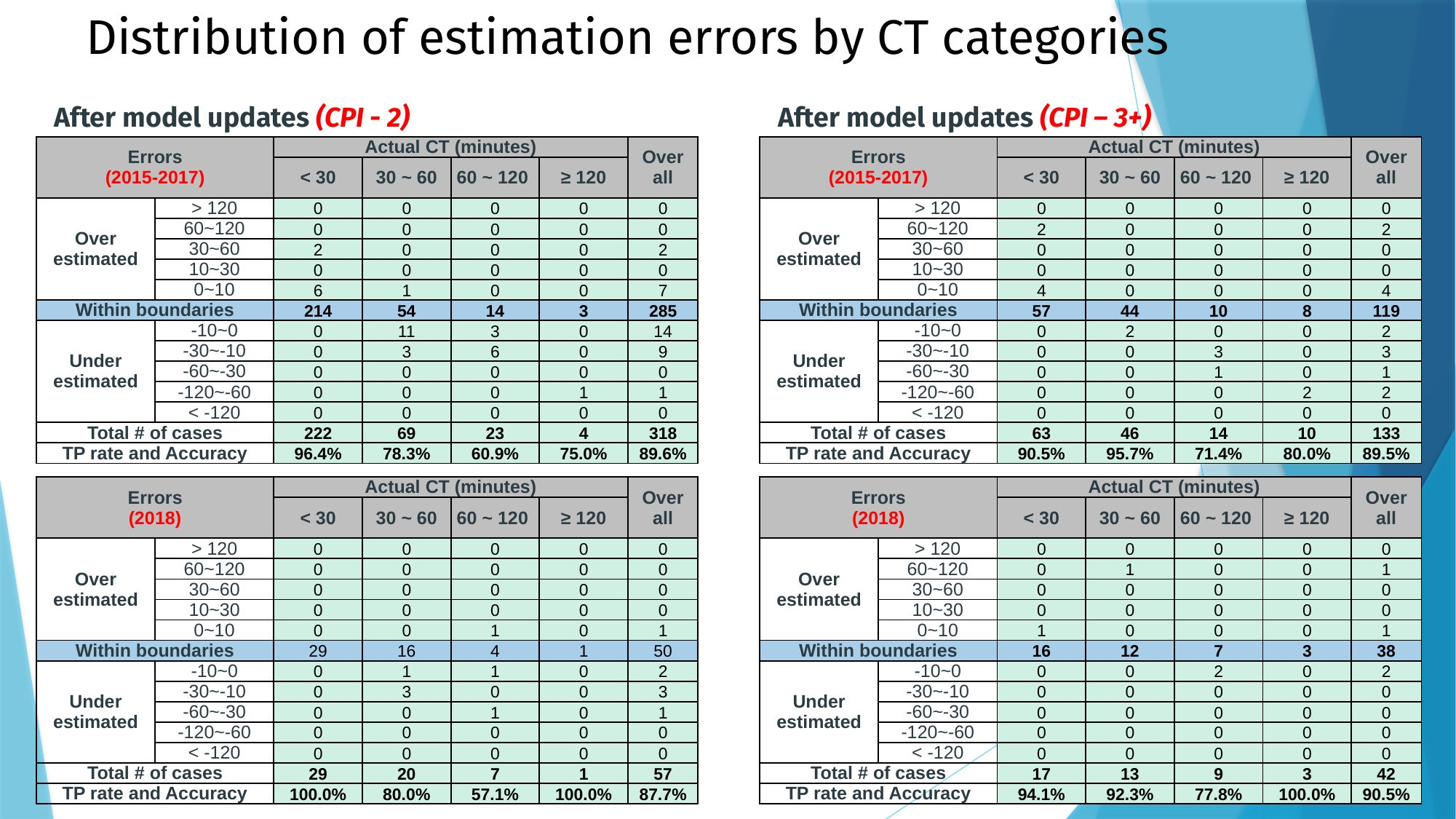

# Distribution of estimation errors by CT categories
After model updates (CPI - 2)
After model updates (CPI – 3+)
| Errors (2015-2017) |  | Actual CT (minutes) |  |  |  | Over all |
| --- | --- | --- | --- | --- | --- | --- |
|  |  | < 30 | 30 ~ 60 | 60 ~ 120 | ≥ 120 |  |
| Over estimated | > 120 | 0 | 0 | 0 | 0 | 0 |
|  | 60~120 | 0 | 0 | 0 | 0 | 0 |
|  | 30~60 | 2 | 0 | 0 | 0 | 2 |
|  | 10~30 | 0 | 0 | 0 | 0 | 0 |
|  | 0~10 | 6 | 1 | 0 | 0 | 7 |
| Within boundaries |  | 214 | 54 | 14 | 3 | 285 |
| Under estimated | -10~0 | 0 | 11 | 3 | 0 | 14 |
|  | -30~-10 | 0 | 3 | 6 | 0 | 9 |
|  | -60~-30 | 0 | 0 | 0 | 0 | 0 |
|  | -120~-60 | 0 | 0 | 0 | 1 | 1 |
|  | < -120 | 0 | 0 | 0 | 0 | 0 |
| Total # of cases |  | 222 | 69 | 23 | 4 | 318 |
| TP rate and Accuracy |  | 96.4% | 78.3% | 60.9% | 75.0% | 89.6% |
| Errors (2015-2017) |  | Actual CT (minutes) |  |  |  | Over all |
| --- | --- | --- | --- | --- | --- | --- |
|  |  | < 30 | 30 ~ 60 | 60 ~ 120 | ≥ 120 |  |
| Over estimated | > 120 | 0 | 0 | 0 | 0 | 0 |
|  | 60~120 | 2 | 0 | 0 | 0 | 2 |
|  | 30~60 | 0 | 0 | 0 | 0 | 0 |
|  | 10~30 | 0 | 0 | 0 | 0 | 0 |
|  | 0~10 | 4 | 0 | 0 | 0 | 4 |
| Within boundaries |  | 57 | 44 | 10 | 8 | 119 |
| Under estimated | -10~0 | 0 | 2 | 0 | 0 | 2 |
|  | -30~-10 | 0 | 0 | 3 | 0 | 3 |
|  | -60~-30 | 0 | 0 | 1 | 0 | 1 |
|  | -120~-60 | 0 | 0 | 0 | 2 | 2 |
|  | < -120 | 0 | 0 | 0 | 0 | 0 |
| Total # of cases |  | 63 | 46 | 14 | 10 | 133 |
| TP rate and Accuracy |  | 90.5% | 95.7% | 71.4% | 80.0% | 89.5% |
| Errors (2018) |  | Actual CT (minutes) |  |  |  | Over all |
| --- | --- | --- | --- | --- | --- | --- |
|  |  | < 30 | 30 ~ 60 | 60 ~ 120 | ≥ 120 |  |
| Over estimated | > 120 | 0 | 0 | 0 | 0 | 0 |
|  | 60~120 | 0 | 0 | 0 | 0 | 0 |
|  | 30~60 | 0 | 0 | 0 | 0 | 0 |
|  | 10~30 | 0 | 0 | 0 | 0 | 0 |
|  | 0~10 | 0 | 0 | 1 | 0 | 1 |
| Within boundaries |  | 29 | 16 | 4 | 1 | 50 |
| Under estimated | -10~0 | 0 | 1 | 1 | 0 | 2 |
|  | -30~-10 | 0 | 3 | 0 | 0 | 3 |
|  | -60~-30 | 0 | 0 | 1 | 0 | 1 |
|  | -120~-60 | 0 | 0 | 0 | 0 | 0 |
|  | < -120 | 0 | 0 | 0 | 0 | 0 |
| Total # of cases |  | 29 | 20 | 7 | 1 | 57 |
| TP rate and Accuracy |  | 100.0% | 80.0% | 57.1% | 100.0% | 87.7% |
| Errors (2018) |  | Actual CT (minutes) |  |  |  | Over all |
| --- | --- | --- | --- | --- | --- | --- |
|  |  | < 30 | 30 ~ 60 | 60 ~ 120 | ≥ 120 |  |
| Over estimated | > 120 | 0 | 0 | 0 | 0 | 0 |
|  | 60~120 | 0 | 1 | 0 | 0 | 1 |
|  | 30~60 | 0 | 0 | 0 | 0 | 0 |
|  | 10~30 | 0 | 0 | 0 | 0 | 0 |
|  | 0~10 | 1 | 0 | 0 | 0 | 1 |
| Within boundaries |  | 16 | 12 | 7 | 3 | 38 |
| Under estimated | -10~0 | 0 | 0 | 2 | 0 | 2 |
|  | -30~-10 | 0 | 0 | 0 | 0 | 0 |
|  | -60~-30 | 0 | 0 | 0 | 0 | 0 |
|  | -120~-60 | 0 | 0 | 0 | 0 | 0 |
|  | < -120 | 0 | 0 | 0 | 0 | 0 |
| Total # of cases |  | 17 | 13 | 9 | 3 | 42 |
| TP rate and Accuracy |  | 94.1% | 92.3% | 77.8% | 100.0% | 90.5% |